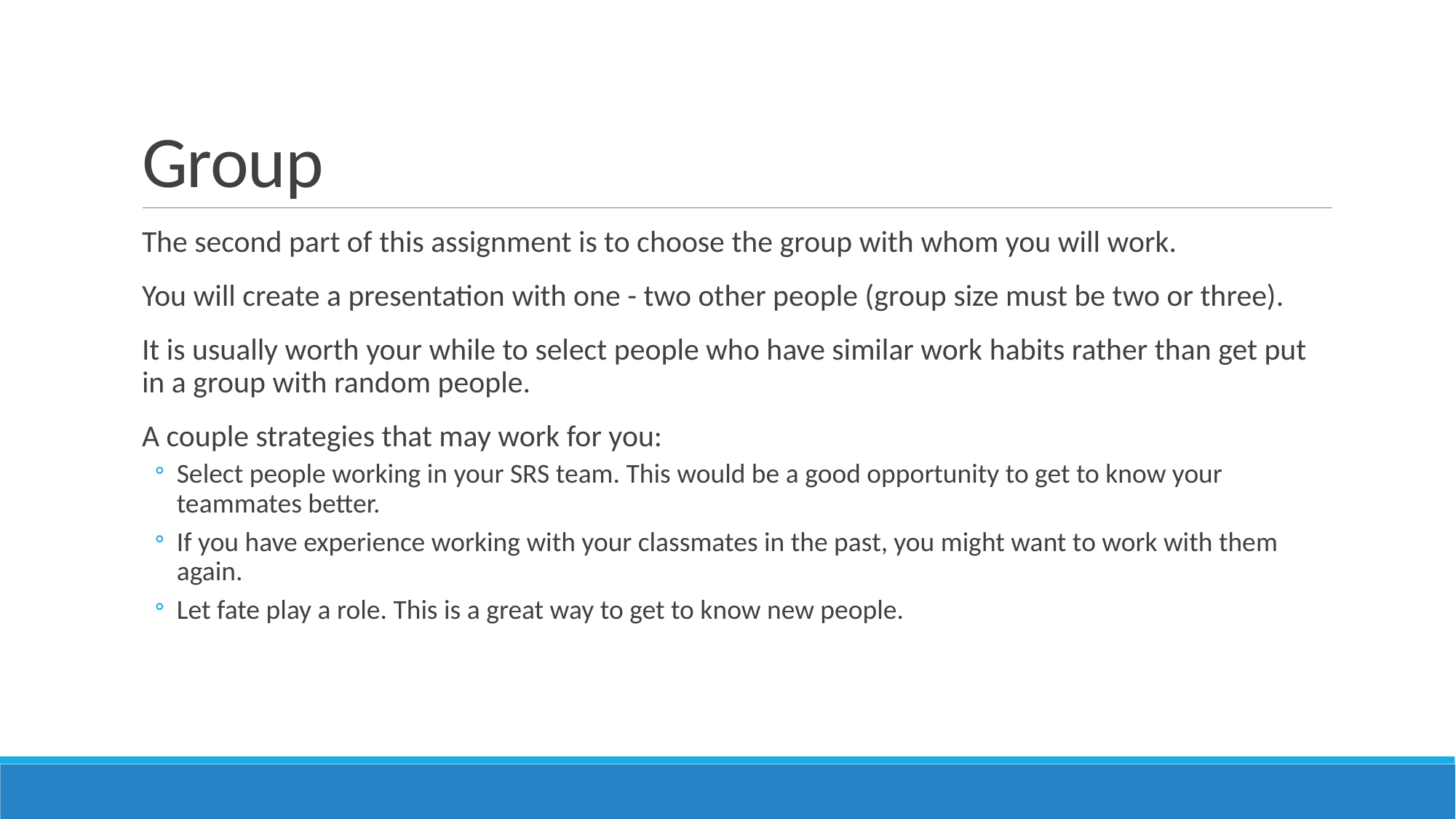

# Group
The second part of this assignment is to choose the group with whom you will work.
You will create a presentation with one - two other people (group size must be two or three).
It is usually worth your while to select people who have similar work habits rather than get put in a group with random people.
A couple strategies that may work for you:
Select people working in your SRS team. This would be a good opportunity to get to know your teammates better.
If you have experience working with your classmates in the past, you might want to work with them again.
Let fate play a role. This is a great way to get to know new people.